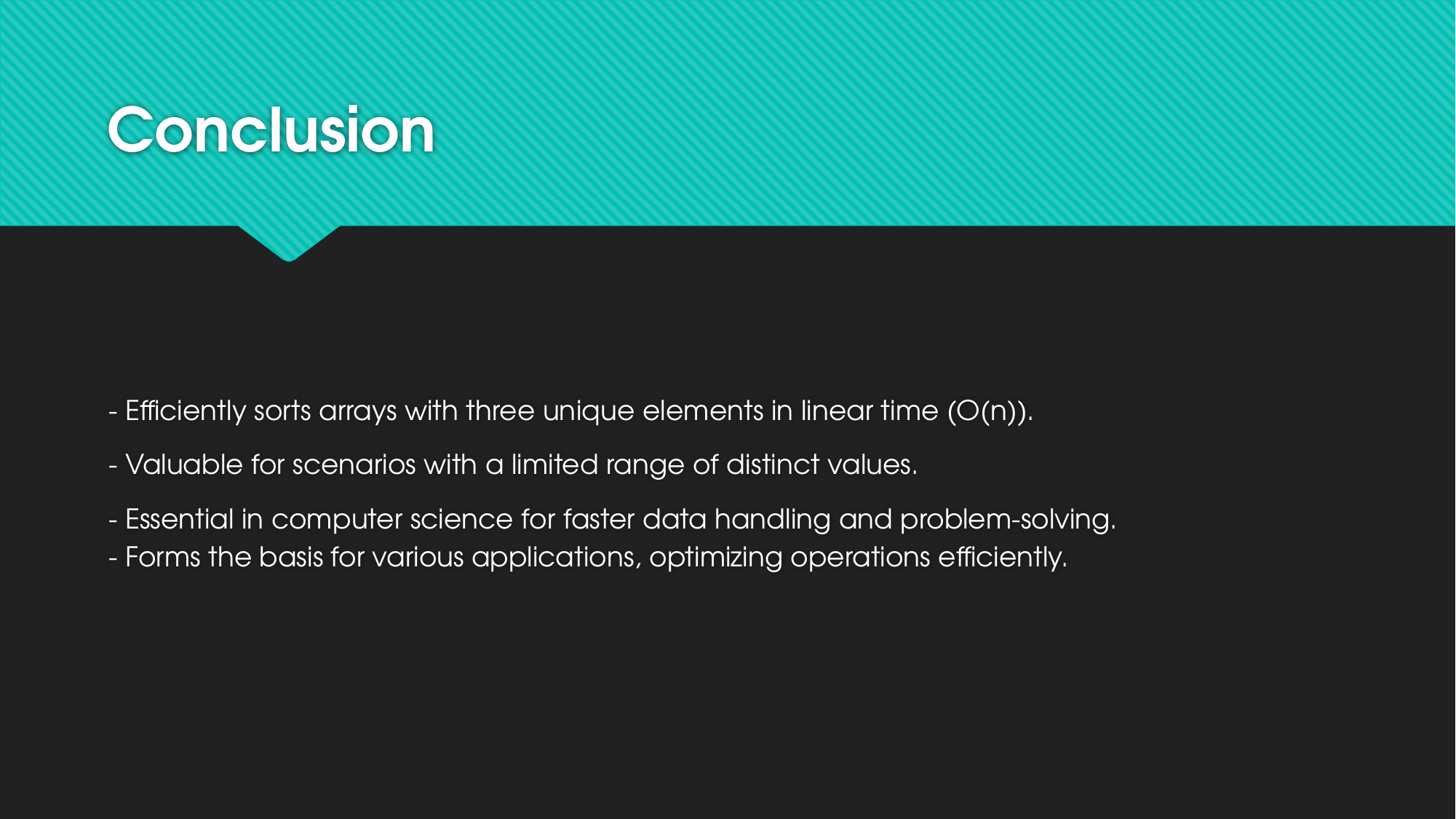

# Conclusion
- Efficiently sorts arrays with three unique elements in linear time (O(n)).
- Valuable for scenarios with a limited range of distinct values.
- Essential in computer science for faster data handling and problem-solving.
- Forms the basis for various applications, optimizing operations efficiently.